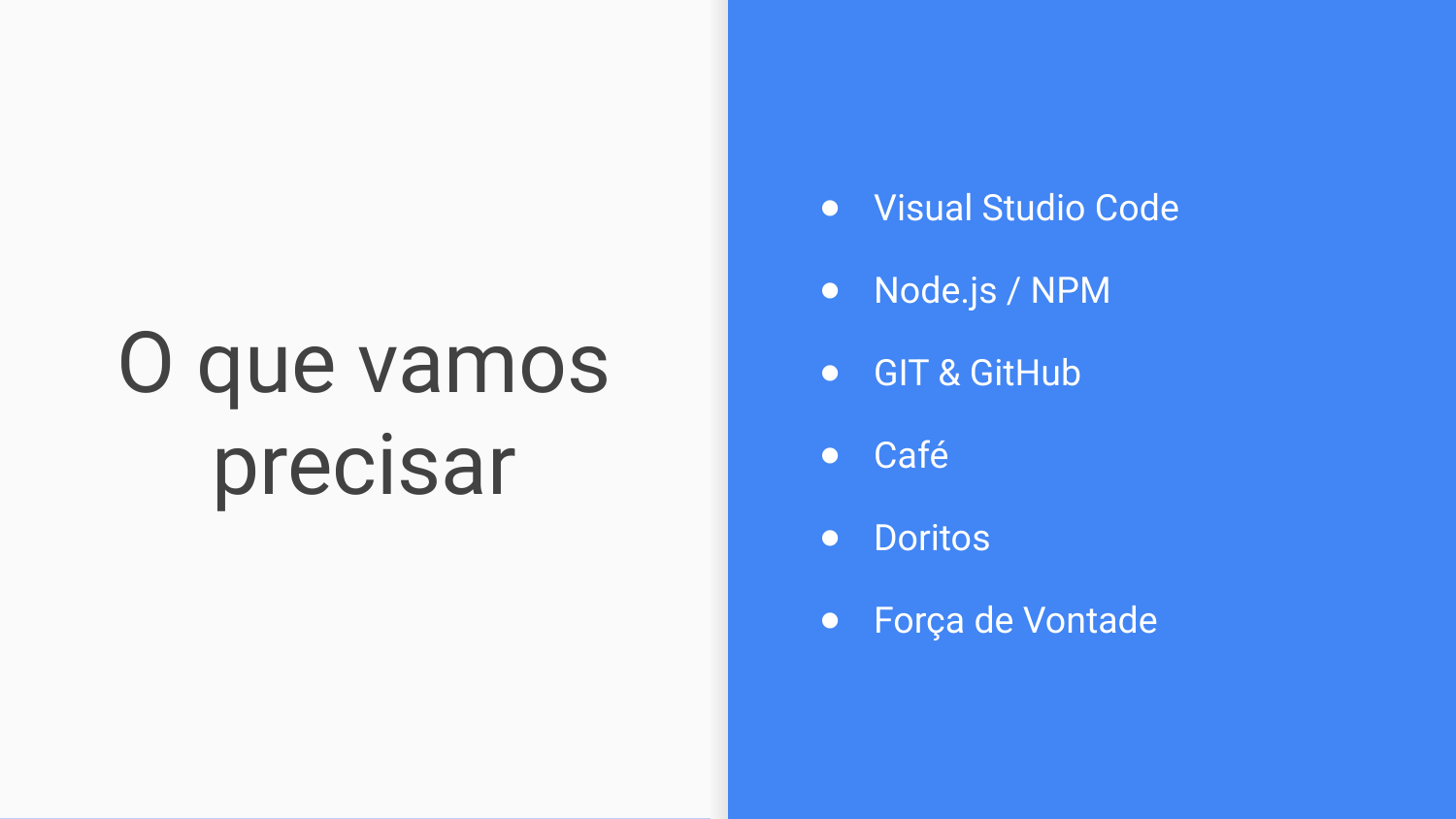

Visual Studio Code
Node.js / NPM
GIT & GitHub
Café
Doritos
Força de Vontade
# O que vamos precisar